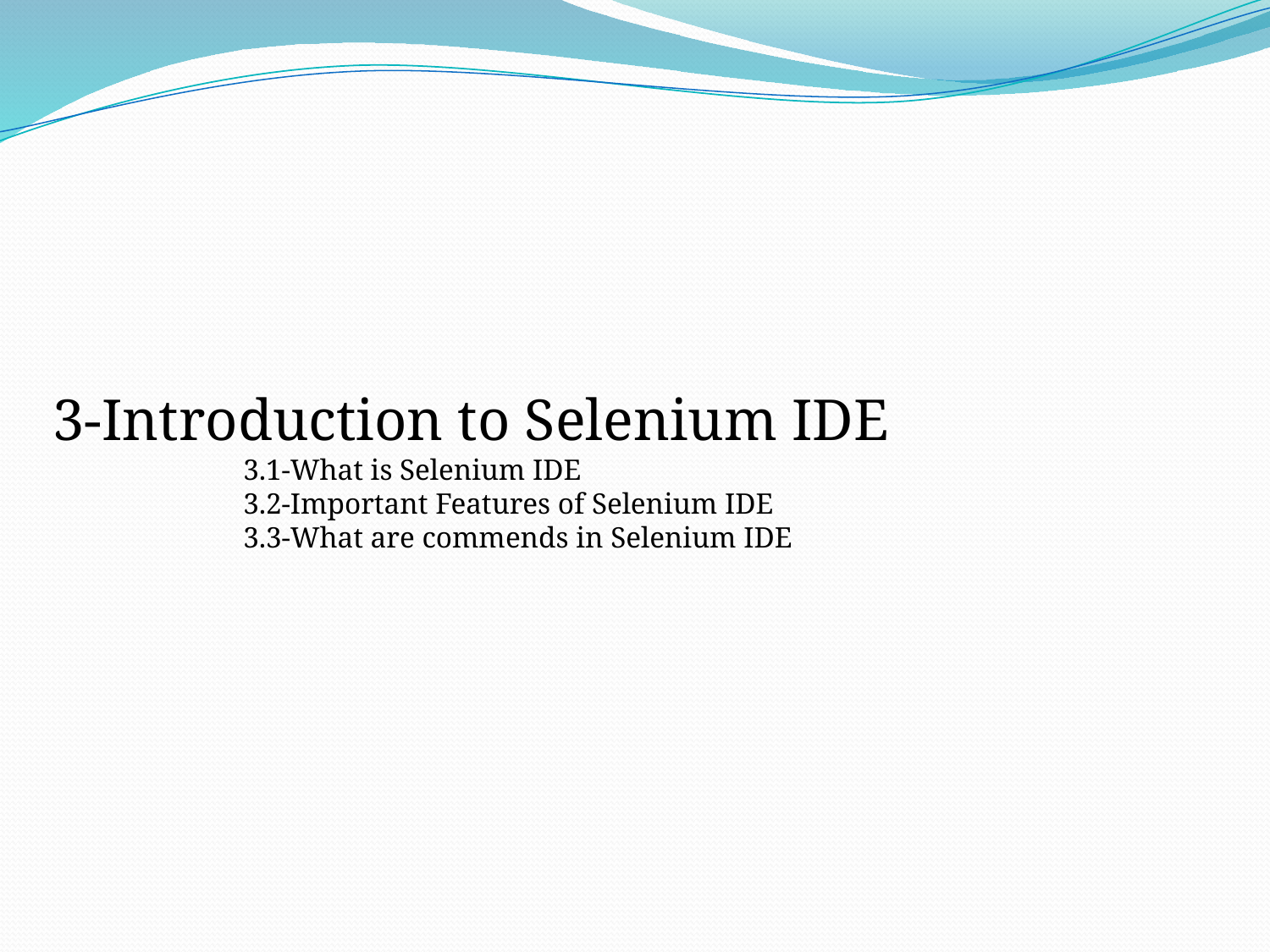

3-Introduction to Selenium IDE
	3.1-What is Selenium IDE
	3.2-Important Features of Selenium IDE
	3.3-What are commends in Selenium IDE